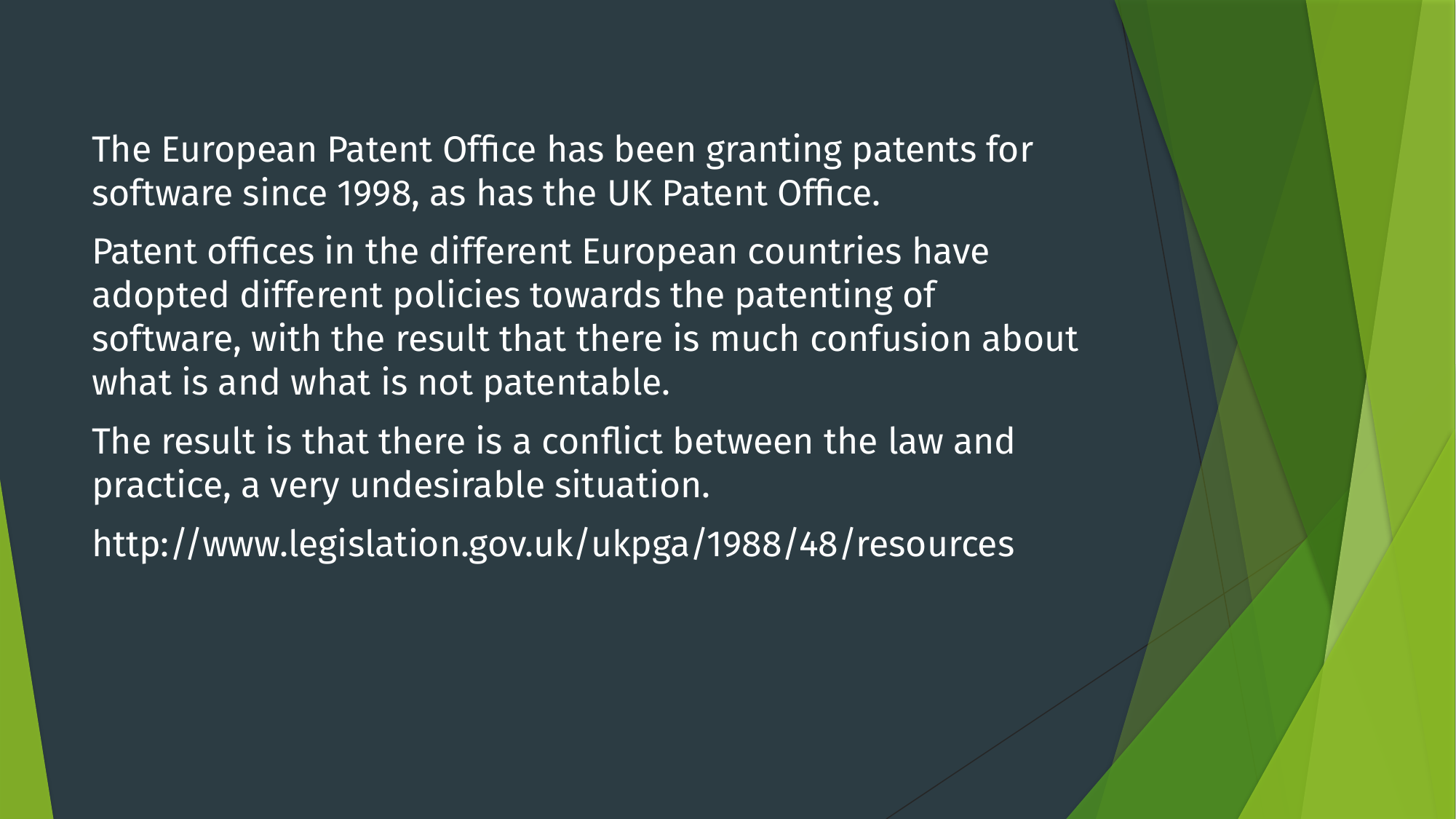

The European Patent Office has been granting patents for software since 1998, as has the UK Patent Office.
Patent offices in the different European countries have adopted different policies towards the patenting of software, with the result that there is much confusion about what is and what is not patentable.
The result is that there is a conflict between the law and practice, a very undesirable situation.
http://www.legislation.gov.uk/ukpga/1988/48/resources